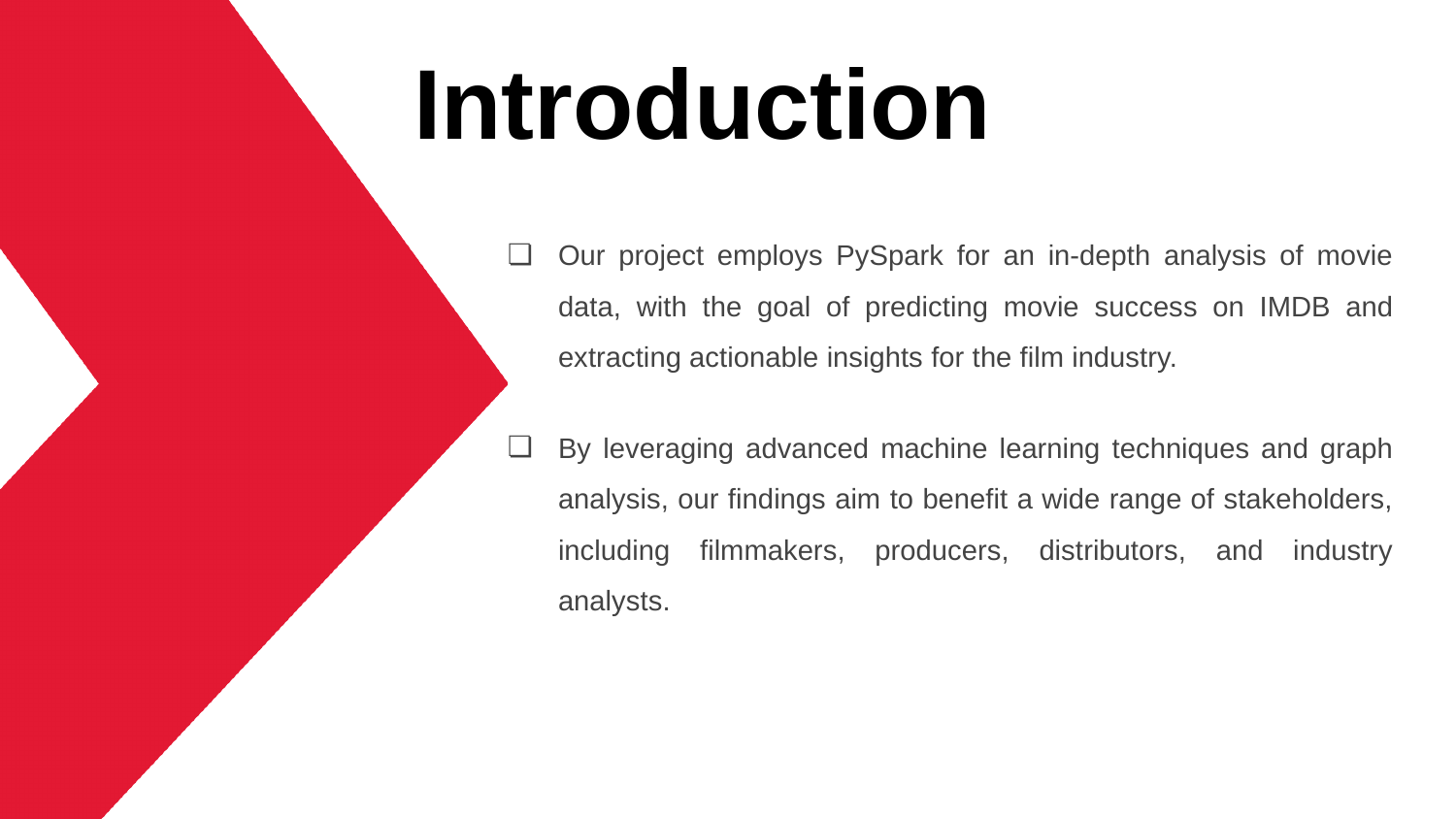

# Introduction
Our project employs PySpark for an in-depth analysis of movie data, with the goal of predicting movie success on IMDB and extracting actionable insights for the film industry.

By leveraging advanced machine learning techniques and graph analysis, our findings aim to benefit a wide range of stakeholders, including filmmakers, producers, distributors, and industry analysts.